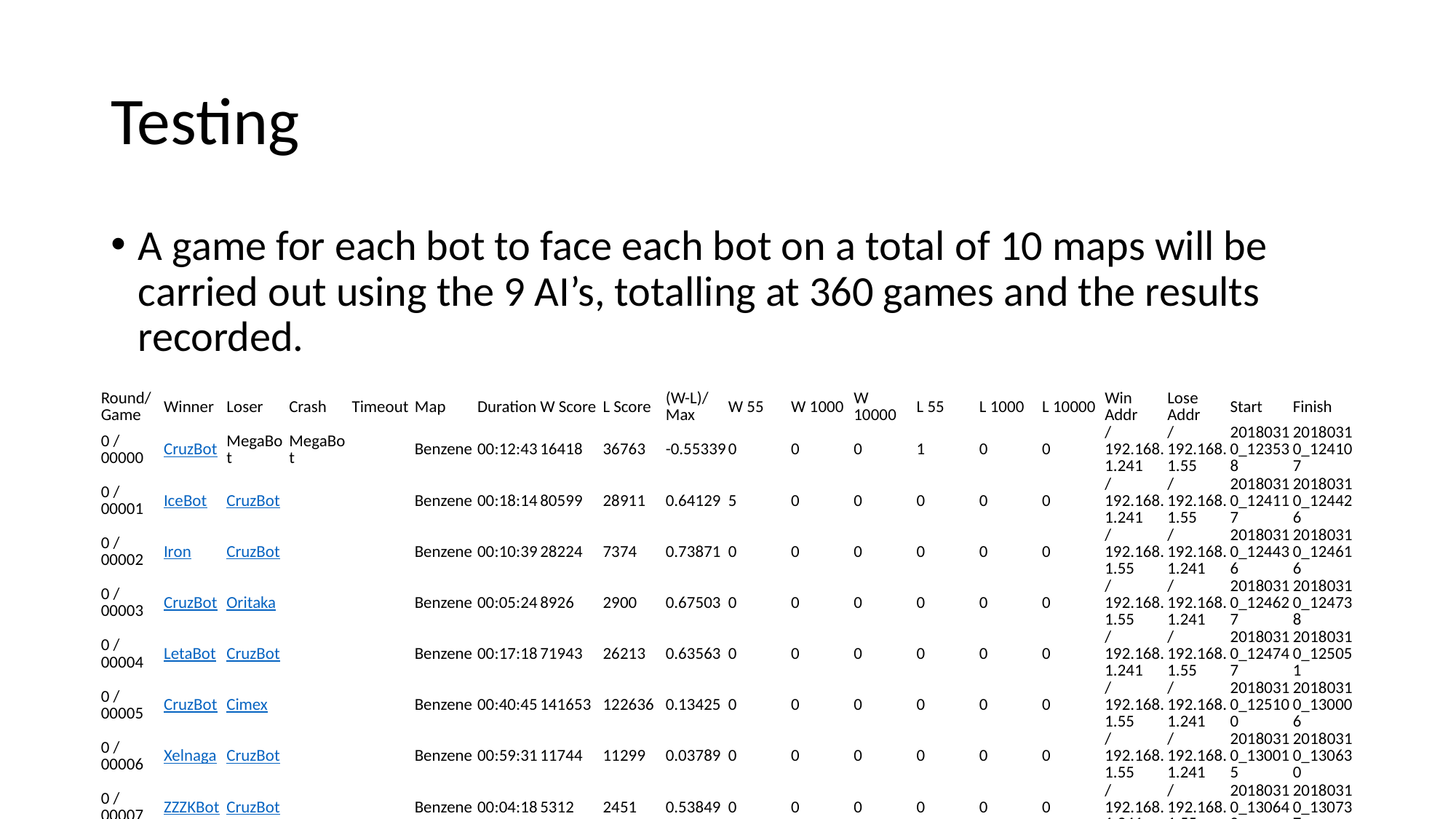

# Testing
A game for each bot to face each bot on a total of 10 maps will be carried out using the 9 AI’s, totalling at 360 games and the results recorded.

| Round/Game | Winner | Loser | Crash | Timeout | Map | Duration | W Score | L Score | (W-L)/Max | W 55 | W 1000 | W 10000 | L 55 | L 1000 | L 10000 | Win Addr | Lose Addr | Start | Finish |
| --- | --- | --- | --- | --- | --- | --- | --- | --- | --- | --- | --- | --- | --- | --- | --- | --- | --- | --- | --- |
| 0 / 00000 | CruzBot | MegaBot | MegaBot |  | Benzene | 00:12:43 | 16418 | 36763 | -0.55339 | 0 | 0 | 0 | 1 | 0 | 0 | /192.168.1.241 | /192.168.1.55 | 20180310\_123538 | 20180310\_124107 |
| 0 / 00001 | IceBot | CruzBot |  |  | Benzene | 00:18:14 | 80599 | 28911 | 0.64129 | 5 | 0 | 0 | 0 | 0 | 0 | /192.168.1.241 | /192.168.1.55 | 20180310\_124117 | 20180310\_124426 |
| 0 / 00002 | Iron | CruzBot |  |  | Benzene | 00:10:39 | 28224 | 7374 | 0.73871 | 0 | 0 | 0 | 0 | 0 | 0 | /192.168.1.55 | /192.168.1.241 | 20180310\_124436 | 20180310\_124616 |
| 0 / 00003 | CruzBot | Oritaka |  |  | Benzene | 00:05:24 | 8926 | 2900 | 0.67503 | 0 | 0 | 0 | 0 | 0 | 0 | /192.168.1.55 | /192.168.1.241 | 20180310\_124627 | 20180310\_124738 |
| 0 / 00004 | LetaBot | CruzBot |  |  | Benzene | 00:17:18 | 71943 | 26213 | 0.63563 | 0 | 0 | 0 | 0 | 0 | 0 | /192.168.1.241 | /192.168.1.55 | 20180310\_124747 | 20180310\_125051 |
| 0 / 00005 | CruzBot | Cimex |  |  | Benzene | 00:40:45 | 141653 | 122636 | 0.13425 | 0 | 0 | 0 | 0 | 0 | 0 | /192.168.1.55 | /192.168.1.241 | 20180310\_125100 | 20180310\_130006 |
| 0 / 00006 | Xelnaga | CruzBot |  |  | Benzene | 00:59:31 | 11744 | 11299 | 0.03789 | 0 | 0 | 0 | 0 | 0 | 0 | /192.168.1.55 | /192.168.1.241 | 20180310\_130015 | 20180310\_130630 |
| 0 / 00007 | ZZZKBot | CruzBot |  |  | Benzene | 00:04:18 | 5312 | 2451 | 0.53849 | 0 | 0 | 0 | 0 | 0 | 0 | /192.168.1.241 | /192.168.1.55 | 20180310\_130640 | 20180310\_130737 |
| 0 / 00008 | IceBot | MegaBot |  |  | Benzene | 00:17:05 | 67883 | 28925 | 0.57389 | 0 | 0 | 0 | 1 | 0 | 0 | /192.168.1.55 | /192.168.1.241 | 20180310\_130749 | 20180310\_131035 |
| 0 / 00009 | Iron | MegaBot |  |  | Benzene | 00:11:44 | 30424 | 11303 | 0.62846 | 0 | 0 | 0 | 1 | 0 | 0 | /192.168.1.55 | /192.168.1.241 | 20180310\_131044 | 20180310\_131234 |
| 0 / 00010 | MegaBot | Oritaka |  |  | Benzene | 00:08:30 | 23178 | 7514 | 0.67578 | 0 | 0 | 0 | 0 | 0 | 0 | /192.168.1.241 | /192.168.1.55 | 20180310\_131243 | 20180310\_131447 |
| 0 / 00011 | LetaBot | MegaBot |  |  | Benzene | 00:18:51 | 94908 | 42213 | 0.55522 | 0 | 0 | 0 | 0 | 0 | 0 | /192.168.1.241 | /192.168.1.55 | 20180310\_131458 | 20180310\_131734 |
| 0 / 00012 | MegaBot | Cimex |  |  | Benzene | 00:07:51 | 17516 | 7346 | 0.58058 | 0 | 0 | 0 | 0 | 0 | 0 | /192.168.1.241 | /192.168.1.55 | 20180310\_131744 | 20180310\_131949 |
| 0 / 00013 | Xelnaga | MegaBot |  |  | Benzene | 00:22:00 | 89542 | 50705 | 0.43372 | 0 | 0 | 0 | 112 | 0 | 0 | /192.168.1.241 | /192.168.1.55 | 20180310\_131959 | 20180310\_132640 |
| 0 / 00014 | ZZZKBot | MegaBot |  |  | Benzene | 00:03:55 | 5123 | 2240 | 0.56265 | 0 | 0 | 0 | 0 | 0 | 0 | /192.168.1.241 | /192.168.1.55 | 20180310\_132650 | 20180310\_132743 |
| 0 / 00015 | Iron | IceBot |  |  | Benzene | 00:16:35 | 76340 | 27815 | 0.63563 | 0 | 0 | 0 | 0 | 0 | 0 | /192.168.1.241 | /192.168.1.55 | 20180310\_132752 | 20180310\_133114 |
| 0 / 00016 | IceBot | Oritaka |  |  | Benzene | 00:18:29 | 103731 | 38901 | 0.62498 | 1 | 0 | 0 | 0 | 0 | 0 | /192.168.1.241 | /192.168.1.55 | 20180310\_133125 | 20180310\_133451 |
| 0 / 00017 | LetaBot | IceBot |  |  | Benzene | 00:05:02 | 3534 | 1148 | 0.67496 | 0 | 0 | 0 | 0 | 0 | 0 | /192.168.1.241 | /192.168.1.55 | 20180310\_133500 | 20180310\_133556 |
| 0 / 00018 | IceBot | Cimex |  |  | Benzene | 00:15:15 | 63715 | 22688 | 0.6439 | 0 | 0 | 0 | 0 | 0 | 0 | /192.168.1.55 | /192.168.1.241 | 20180310\_133606 | 20180310\_133856 |
| 0 / 00019 | IceBot | Xelnaga |  |  | Benzene | 00:23:00 | 118016 | 52950 | 0.55133 | 7 | 0 | 0 | 0 | 0 | 0 | /192.168.1.241 | /192.168.1.55 | 20180310\_133906 | 20180310\_134224 |
| 0 / 00020 | ZZZKBot | IceBot |  |  | Benzene | 00:04:18 | 4746 | 2103 | 0.55677 | 0 | 0 | 0 | 0 | 0 | 0 | /192.168.1.241 | /192.168.1.55 | 20180310\_134234 | 20180310\_134329 |
| 0 / 00021 | Iron | Oritaka |  |  | Benzene | 00:09:47 | 25142 | 6662 | 0.735 | 0 | 0 | 0 | 0 | 0 | 0 | /192.168.1.241 | /192.168.1.55 | 20180310\_134339 | 20180310\_134515 |